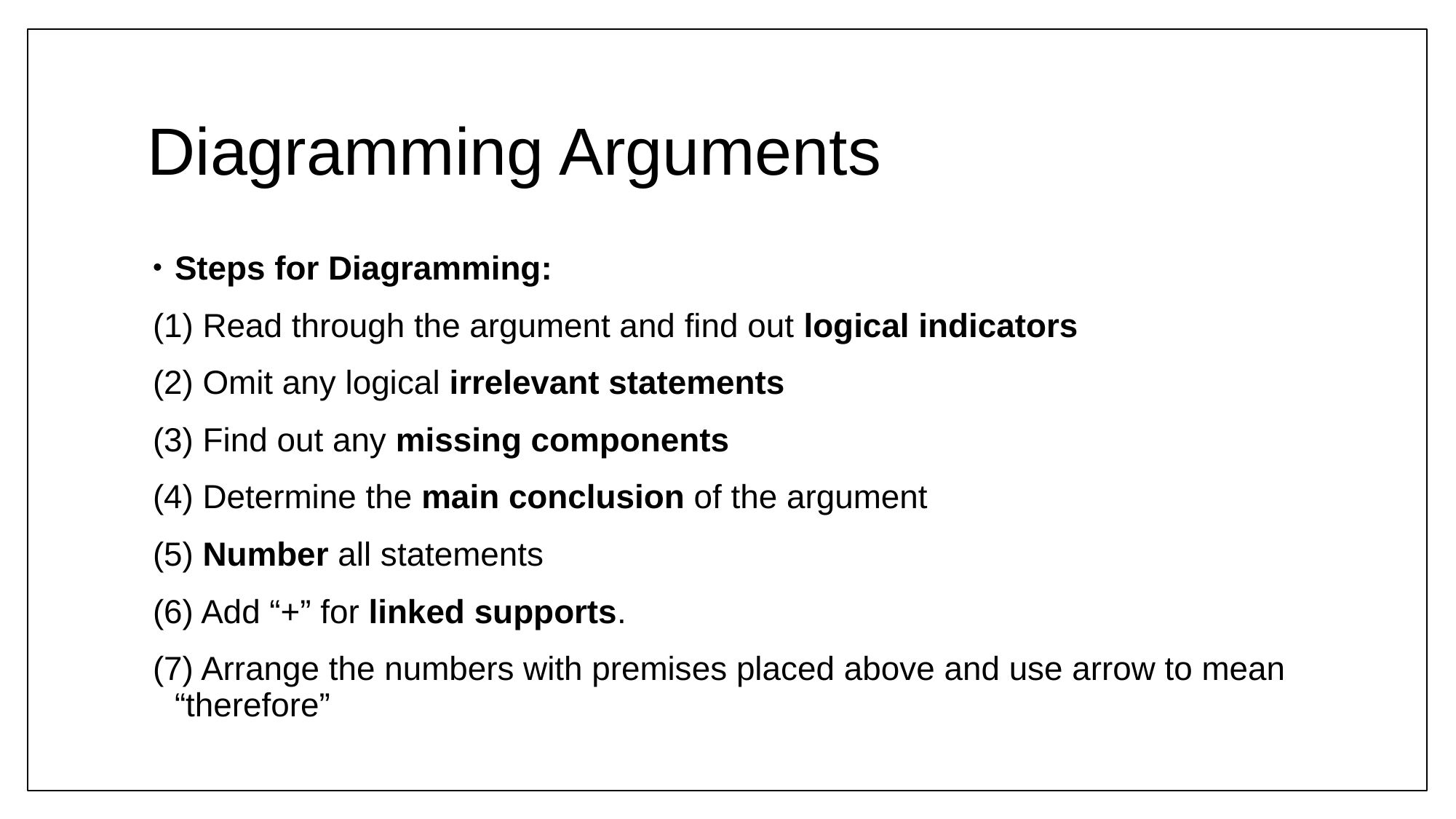

# Diagramming Arguments
Steps for Diagramming:
(1) Read through the argument and find out logical indicators
(2) Omit any logical irrelevant statements
(3) Find out any missing components
(4) Determine the main conclusion of the argument
(5) Number all statements
(6) Add “+” for linked supports.
(7) Arrange the numbers with premises placed above and use arrow to mean “therefore”